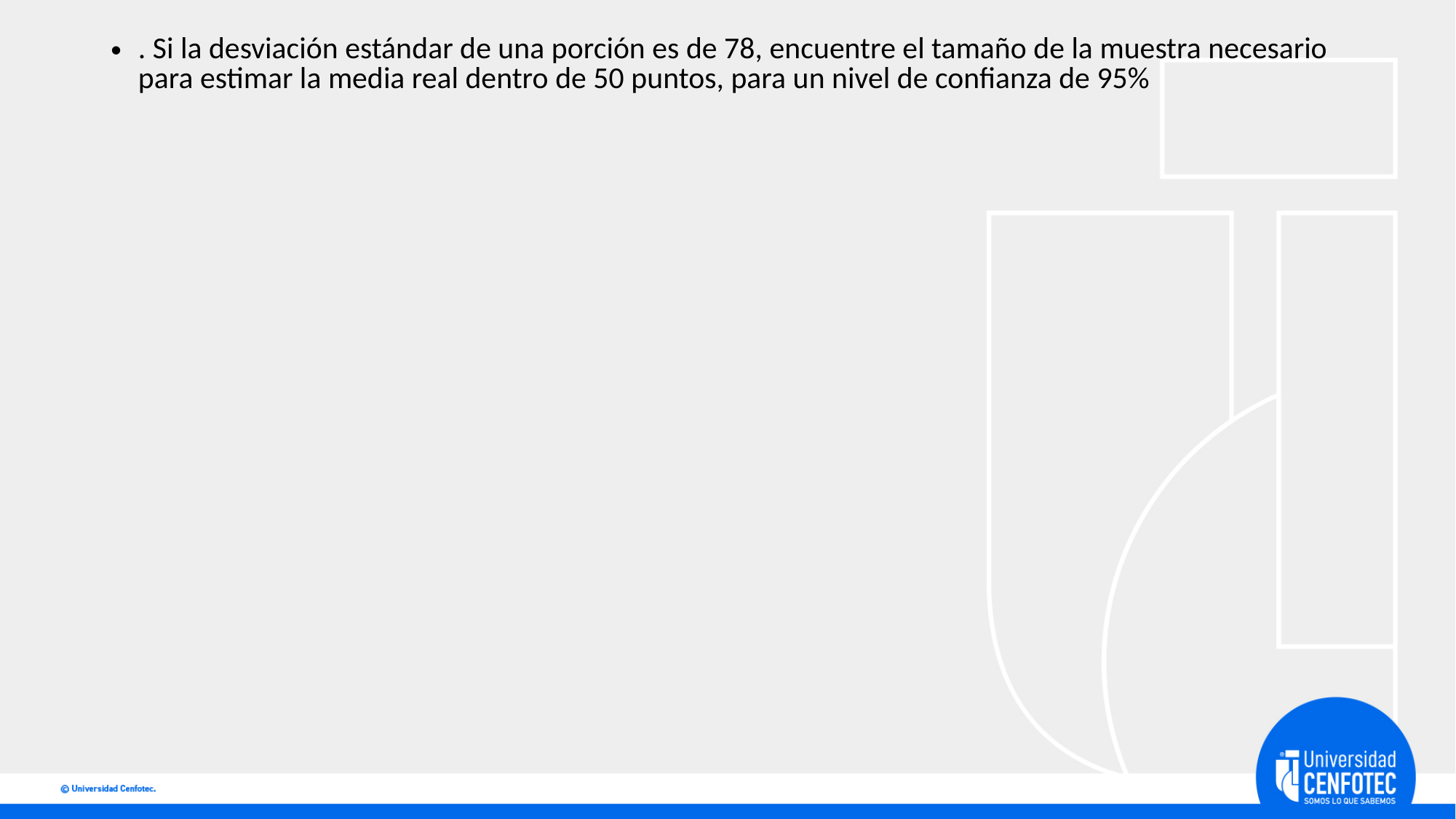

. Si la desviación estándar de una porción es de 78, encuentre el tamaño de la muestra necesario para estimar la media real dentro de 50 puntos, para un nivel de confianza de 95%